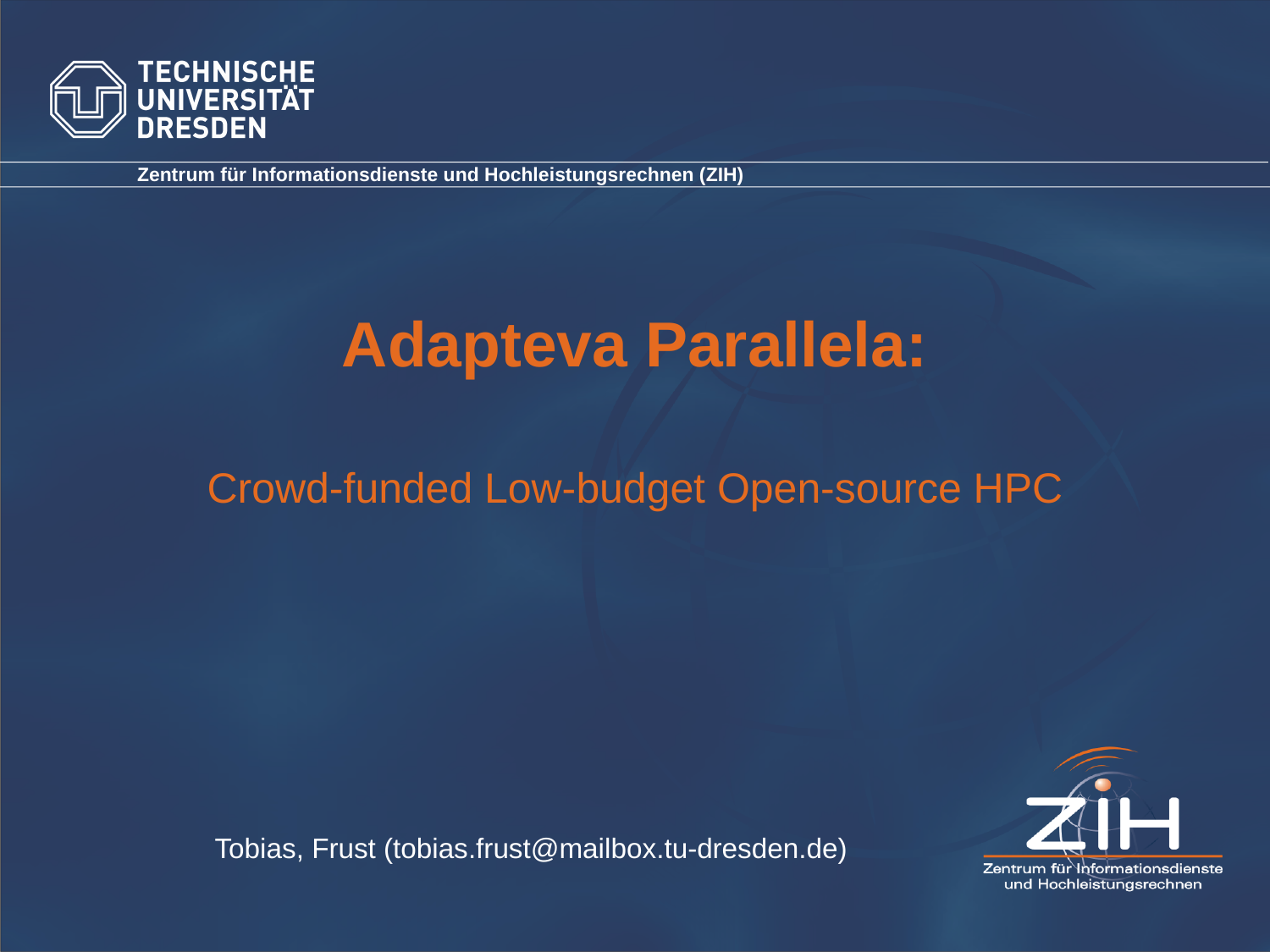

Zentrum für Informationsdienste und Hochleistungsrechnen (ZIH)
# Adapteva Parallela:
Crowd-funded Low-budget Open-source HPC